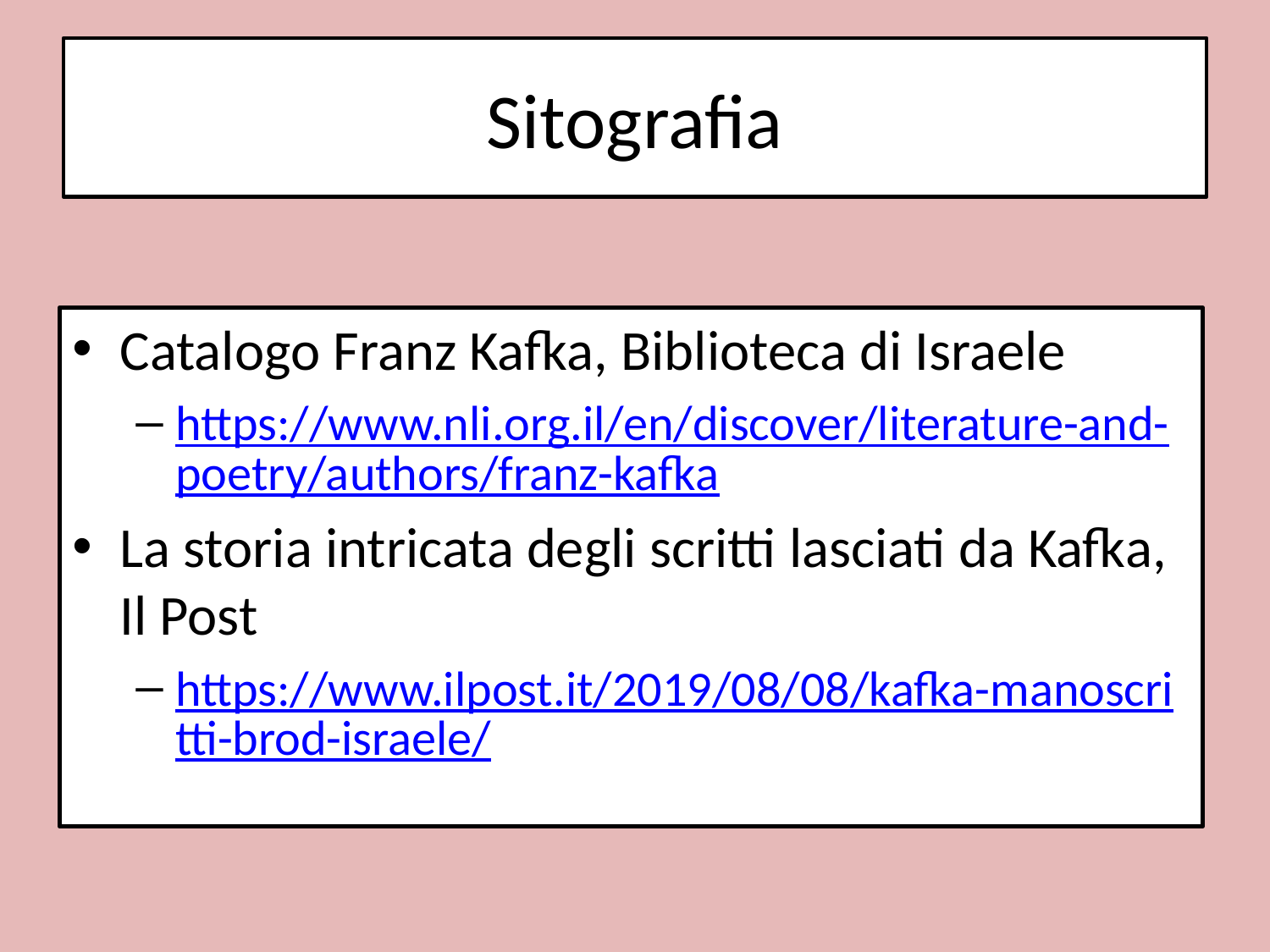

# Sitografia
Catalogo Franz Kafka, Biblioteca di Israele
https://www.nli.org.il/en/discover/literature-and-poetry/authors/franz-kafka
La storia intricata degli scritti lasciati da Kafka, Il Post
https://www.ilpost.it/2019/08/08/kafka-manoscritti-brod-israele/